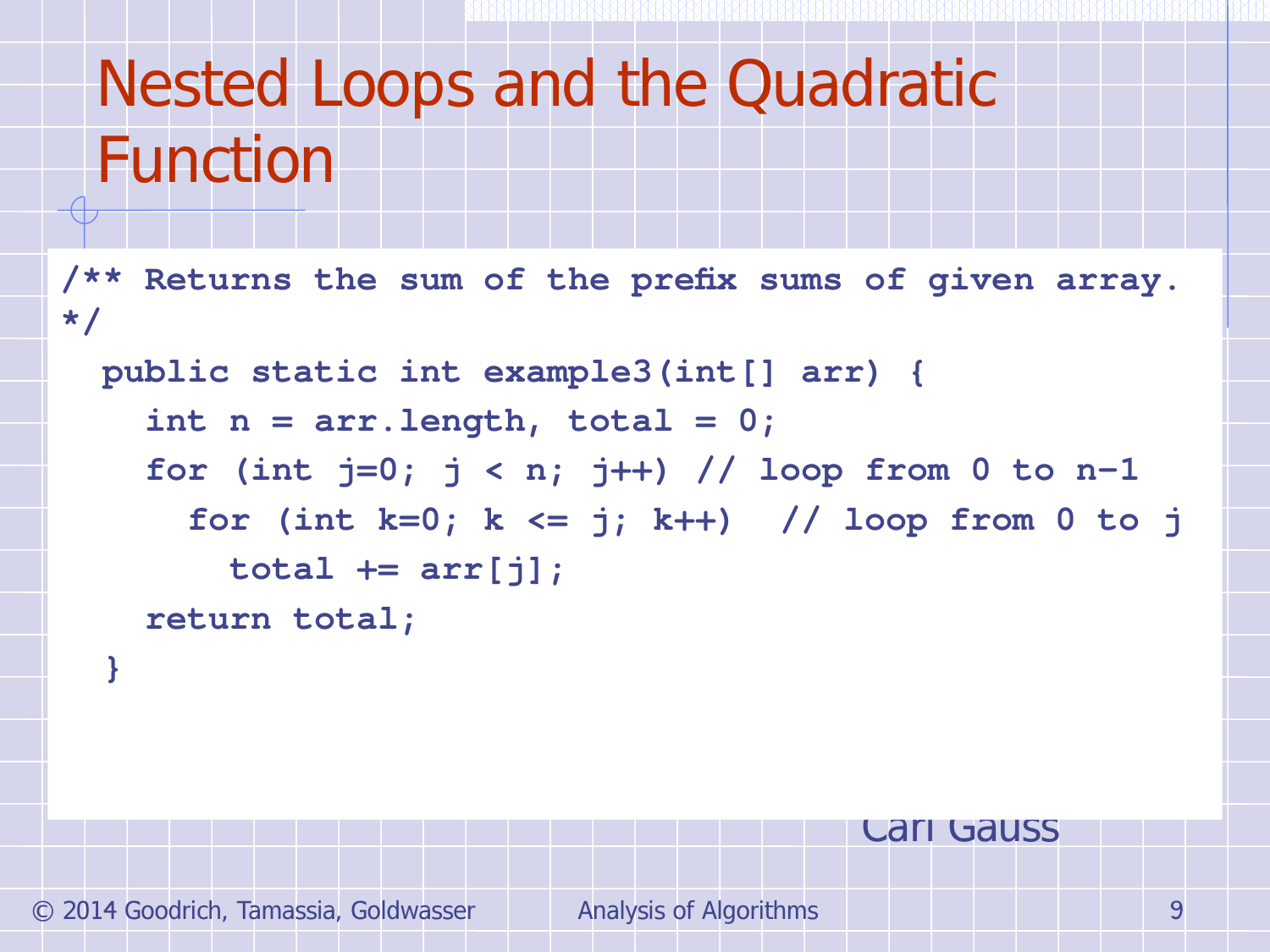

# Nested Loops and the Quadratic Function
/** Returns the sum of the prefix sums of given array. */
  public static int example3(int[] arr) {
    int n = arr.length, total = 0;
    for (int j=0; j < n; j++) // loop from 0 to n-1
      for (int k=0; k <= j; k++)  // loop from 0 to j
        total += arr[j];
    return total;
  }
Carl Gauss
© 2014 Goodrich, Tamassia, Goldwasser
Analysis of Algorithms
9